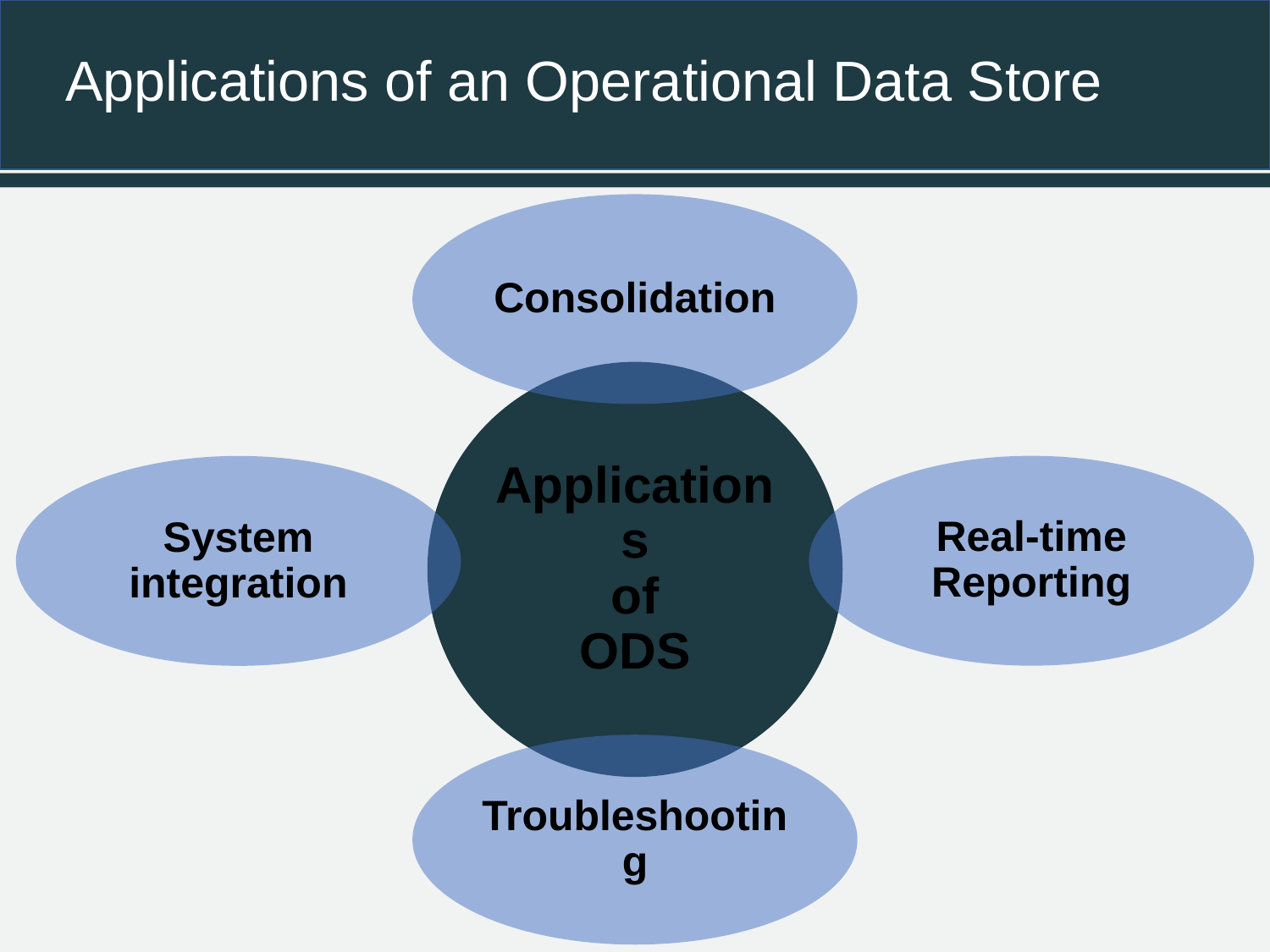

# Applications of an Operational Data Store
Applications
of
ODS
Consolidation
Real-time Reporting
Troubleshooting
System integration